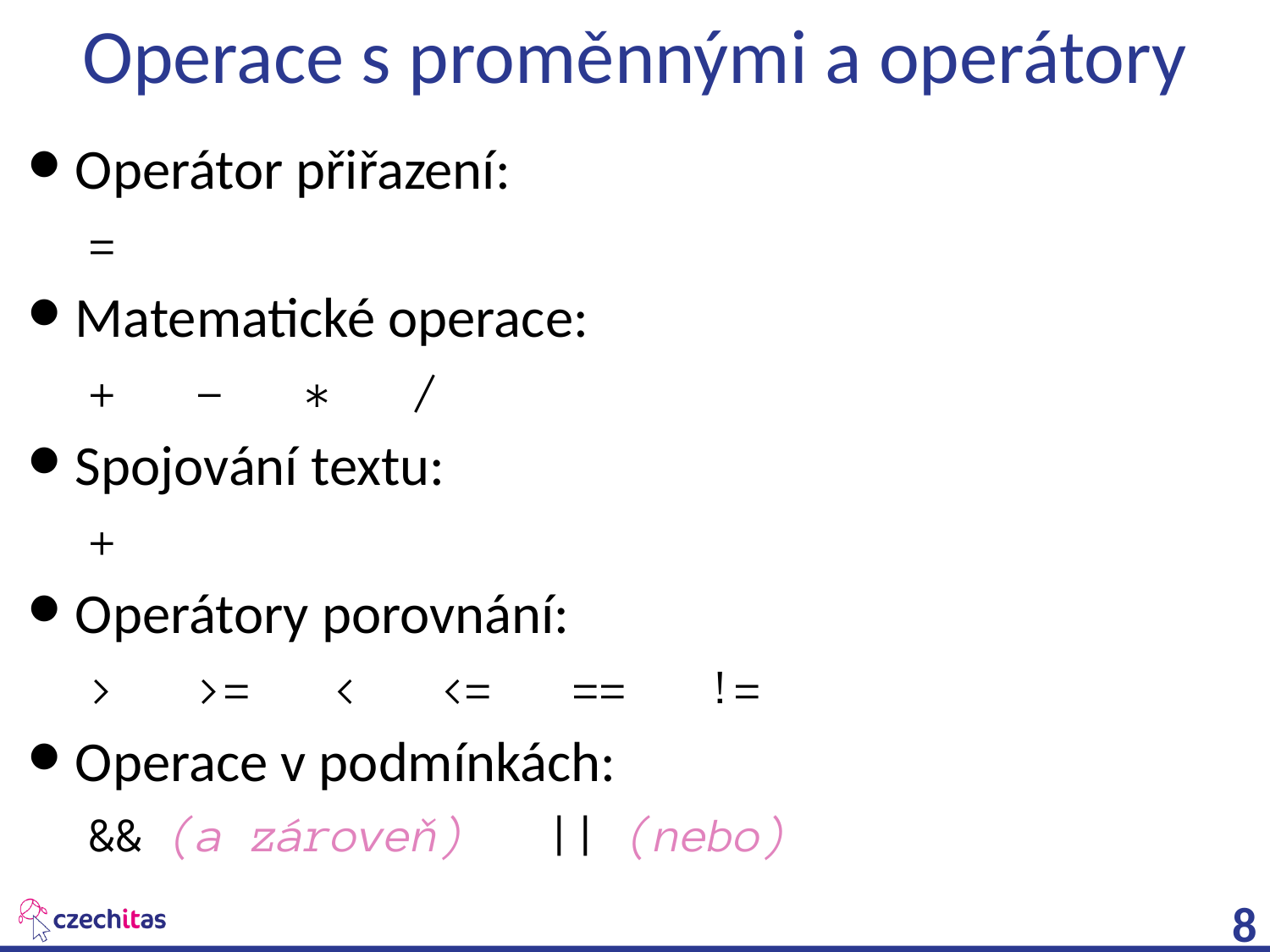

# Operace s proměnnými a operátory
Operátor přiřazení:
=
Matematické operace:
+   -   *   /
Spojování textu:
+
Operátory porovnání:
>   >=   <   <=   ==   !=
Operace v podmínkách:
&& (a zároveň)   || (nebo)
8